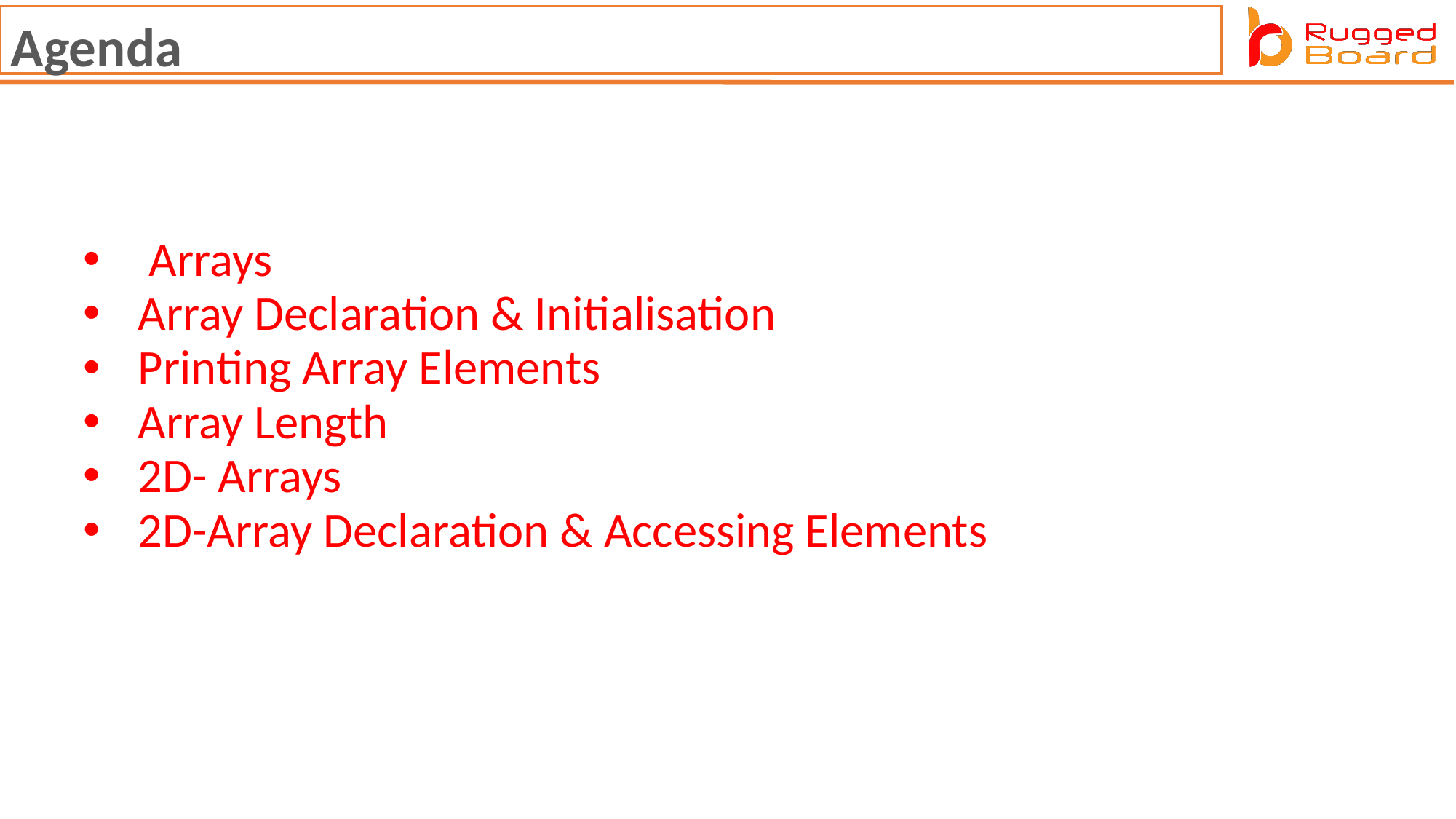

Agenda
 Arrays
Array Declaration & Initialisation
Printing Array Elements
Array Length
2D- Arrays
2D-Array Declaration & Accessing Elements